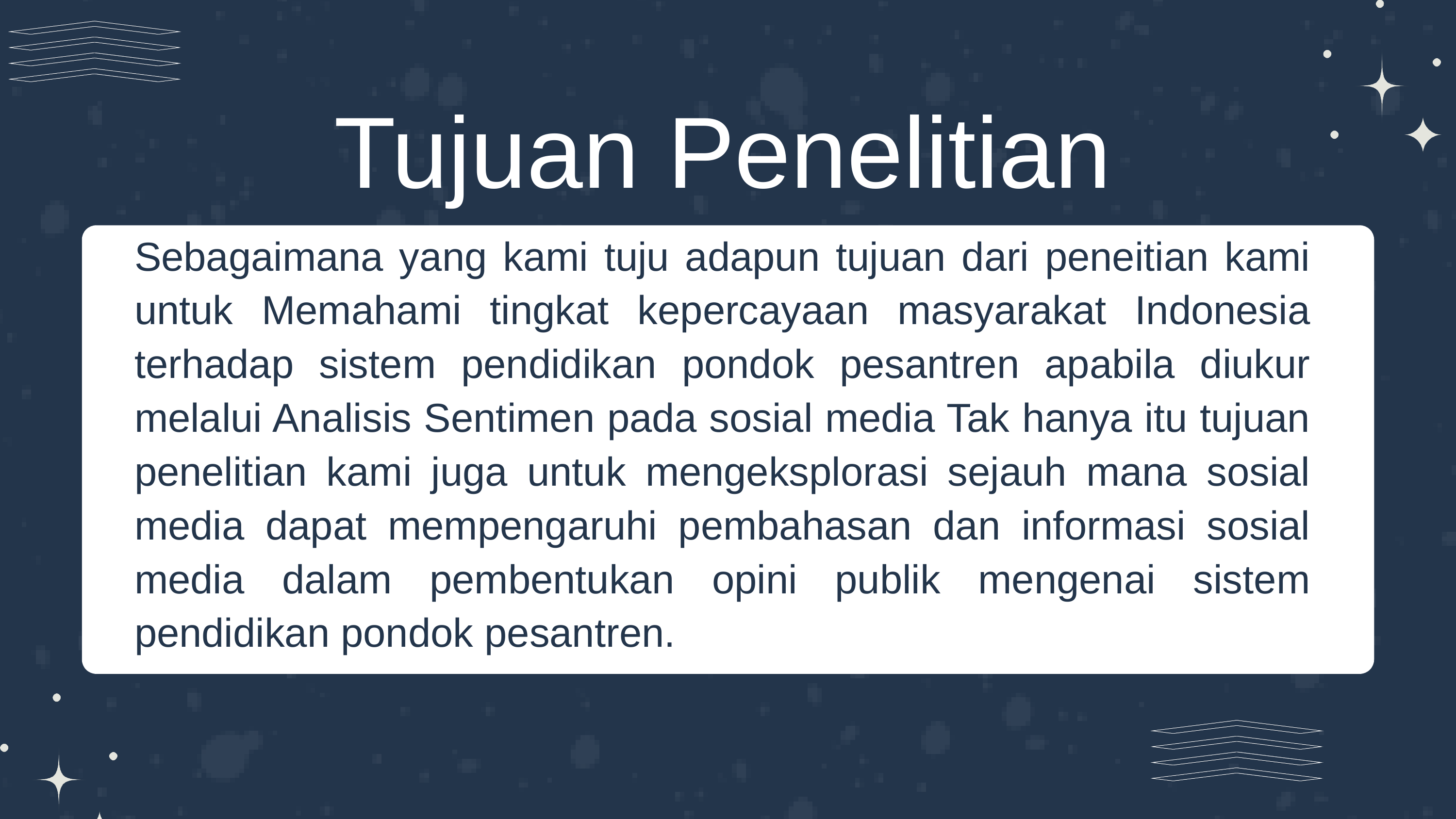

Tujuan Penelitian
Sebagaimana yang kami tuju adapun tujuan dari peneitian kami untuk Memahami tingkat kepercayaan masyarakat Indonesia terhadap sistem pendidikan pondok pesantren apabila diukur melalui Analisis Sentimen pada sosial media Tak hanya itu tujuan penelitian kami juga untuk mengeksplorasi sejauh mana sosial media dapat mempengaruhi pembahasan dan informasi sosial media dalam pembentukan opini publik mengenai sistem pendidikan pondok pesantren.